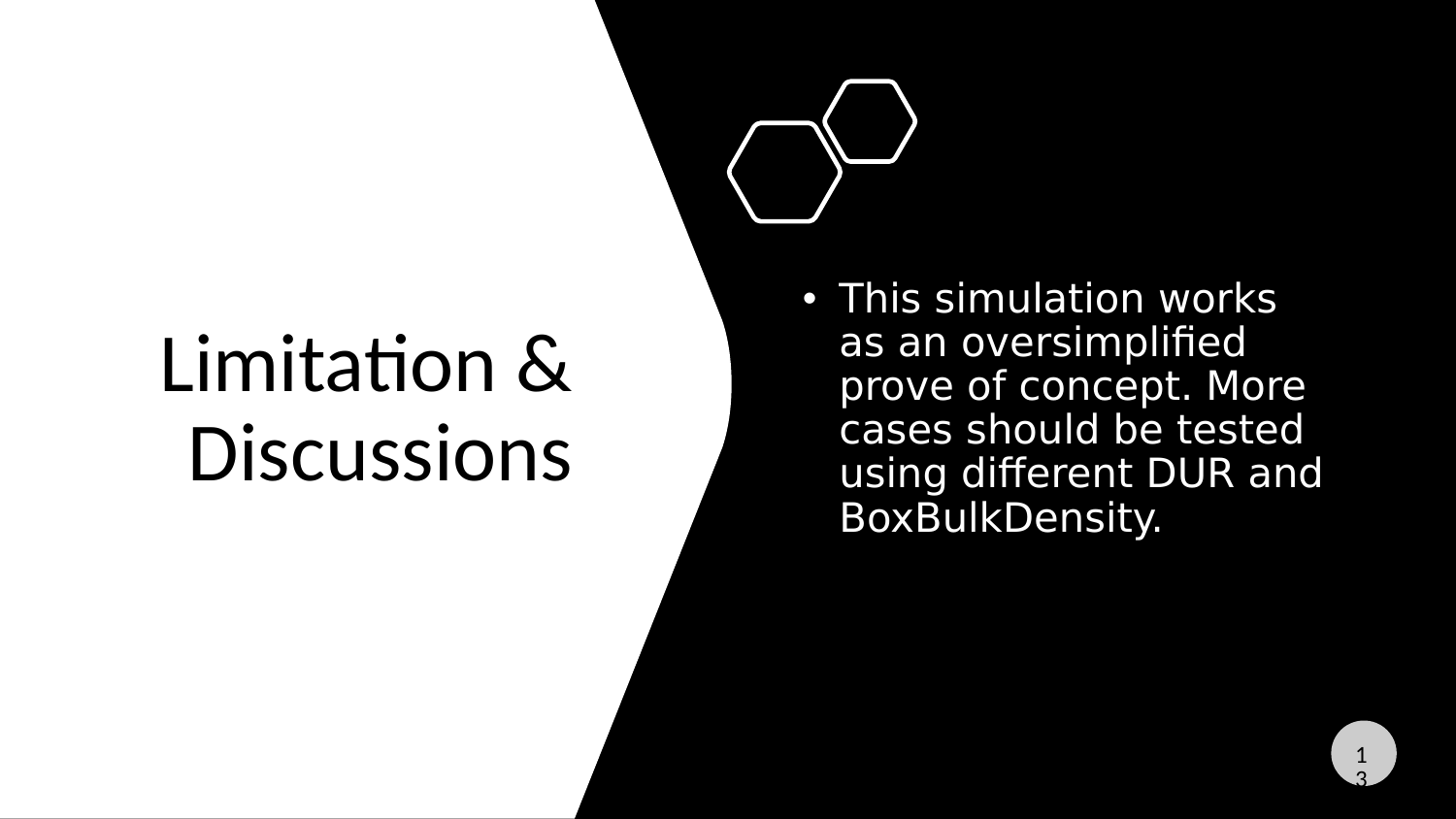

# Limitation & Discussions
This simulation works as an oversimplified prove of concept. More cases should be tested using different DUR and BoxBulkDensity.
13